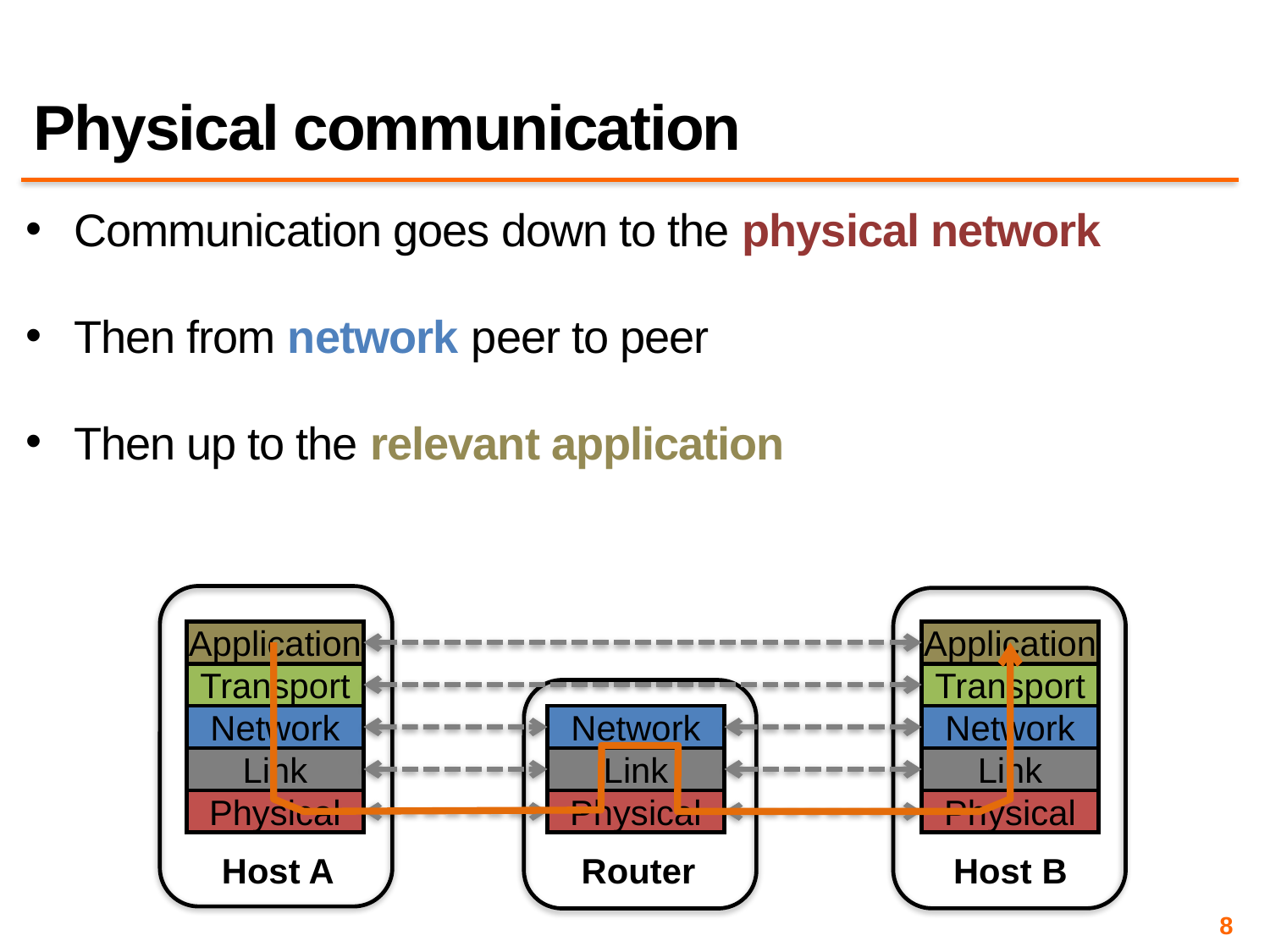

# Physical communication
Communication goes down to the physical network

Then from network peer to peer

Then up to the relevant application

Application
Application

Transport
Transport

Network
Network
Network
Link
Link
Link
Physical
Physical
Physical
Host A
Router
Host B
8